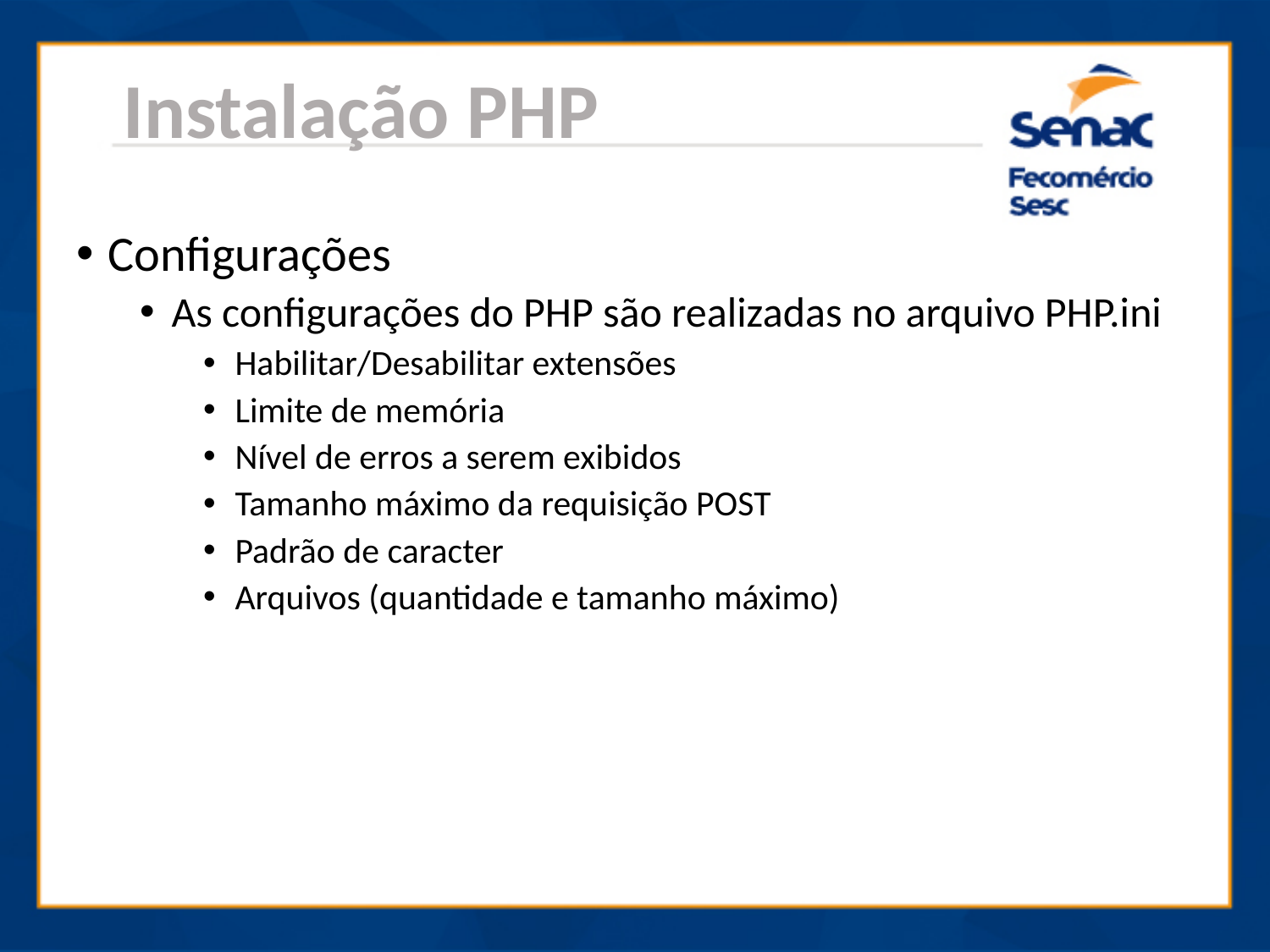

Instalação PHP
Configurações
As configurações do PHP são realizadas no arquivo PHP.ini
Habilitar/Desabilitar extensões
Limite de memória
Nível de erros a serem exibidos
Tamanho máximo da requisição POST
Padrão de caracter
Arquivos (quantidade e tamanho máximo)